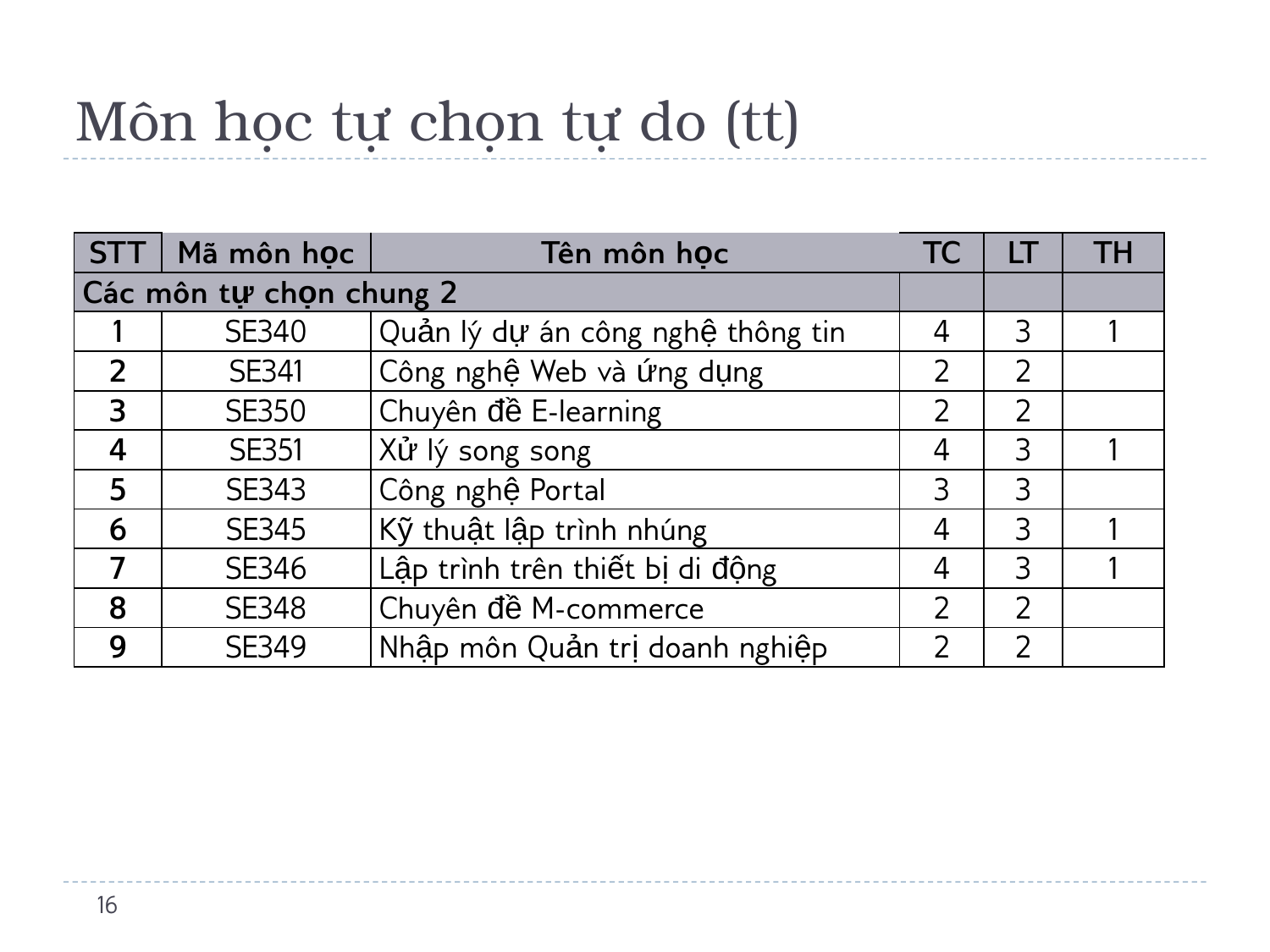

# Môn học tự chọn tự do (tt)
| STT | Mã môn học | Tên môn học | TC | LT | TH |
| --- | --- | --- | --- | --- | --- |
| Các môn tự chọn chung 2 |  |  |  |  |  |
| 1 | SE340 | Quản lý dự án công nghệ thông tin | 4 | 3 | 1 |
| 2 | SE341 | Công nghệ Web và ứng dụng | 2 | 2 |  |
| 3 | SE350 | Chuyên đề E-learning | 2 | 2 |  |
| 4 | SE351 | Xử lý song song | 4 | 3 | 1 |
| 5 | SE343 | Công nghệ Portal | 3 | 3 |  |
| 6 | SE345 | Kỹ thuật lập trình nhúng | 4 | 3 | 1 |
| 7 | SE346 | Lập trình trên thiết bị di động | 4 | 3 | 1 |
| 8 | SE348 | Chuyên đề M-commerce | 2 | 2 |  |
| 9 | SE349 | Nhập môn Quản trị doanh nghiệp | 2 | 2 |  |
16